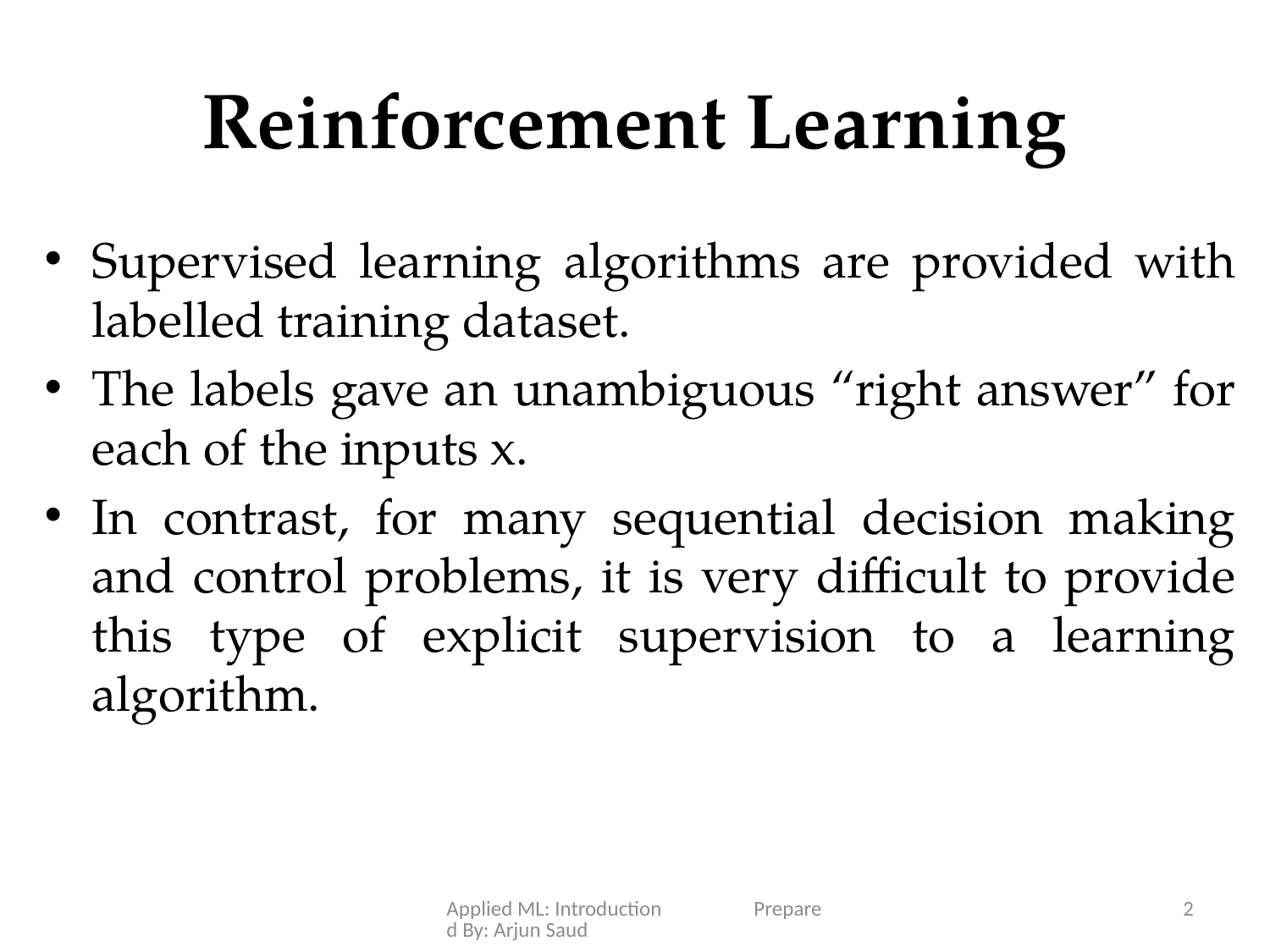

# Reinforcement Learning
Supervised learning algorithms are provided with labelled training dataset.
The labels gave an unambiguous “right answer” for each of the inputs x.
In contrast, for many sequential decision making and control problems, it is very difficult to provide this type of explicit supervision to a learning algorithm.
Applied ML: Introduction                   Prepared By: Arjun Saud
2